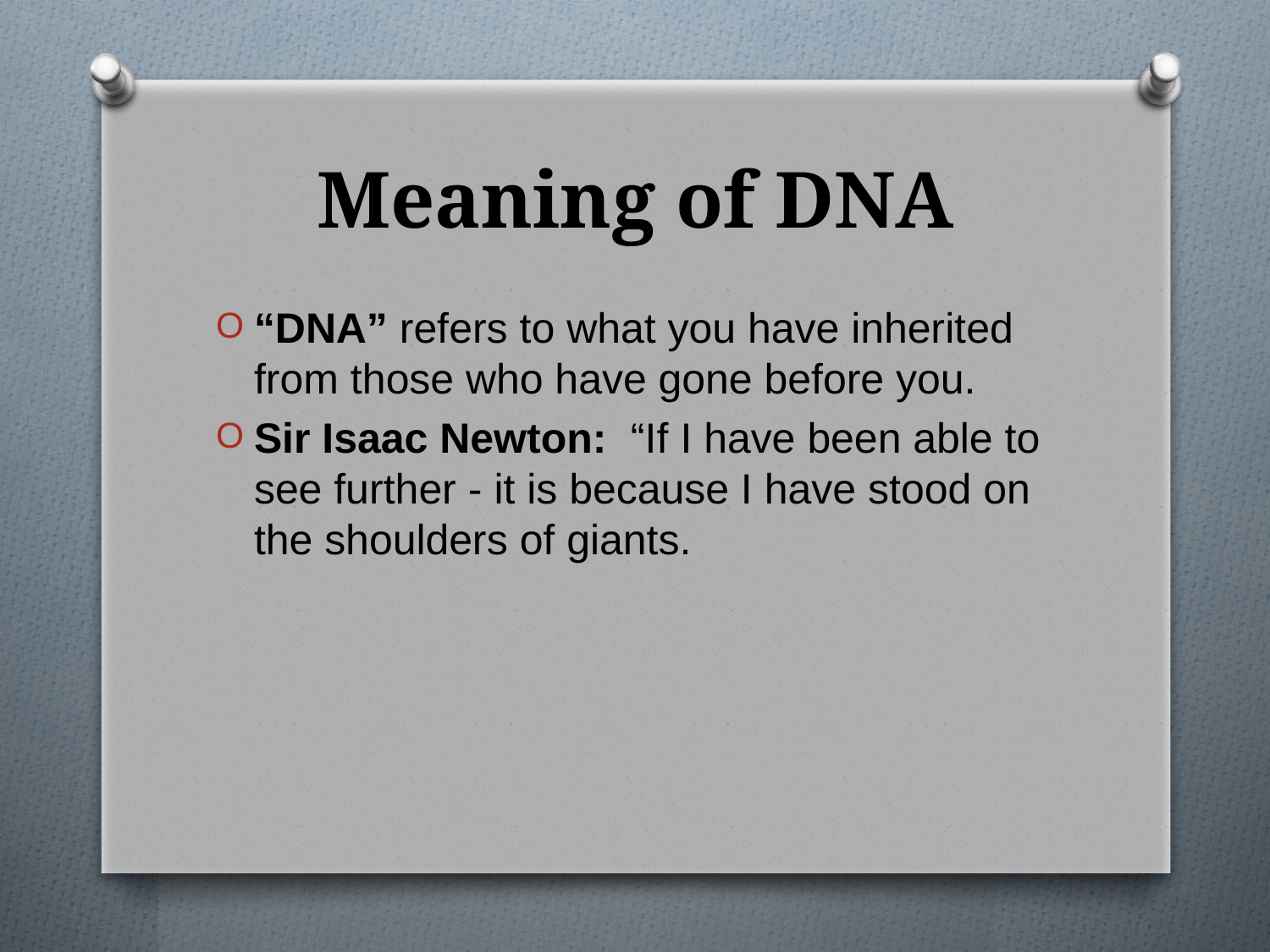

# Meaning of DNA
“DNA” refers to what you have inherited from those who have gone before you.
Sir Isaac Newton:  “If I have been able to see further - it is because I have stood on the shoulders of giants.